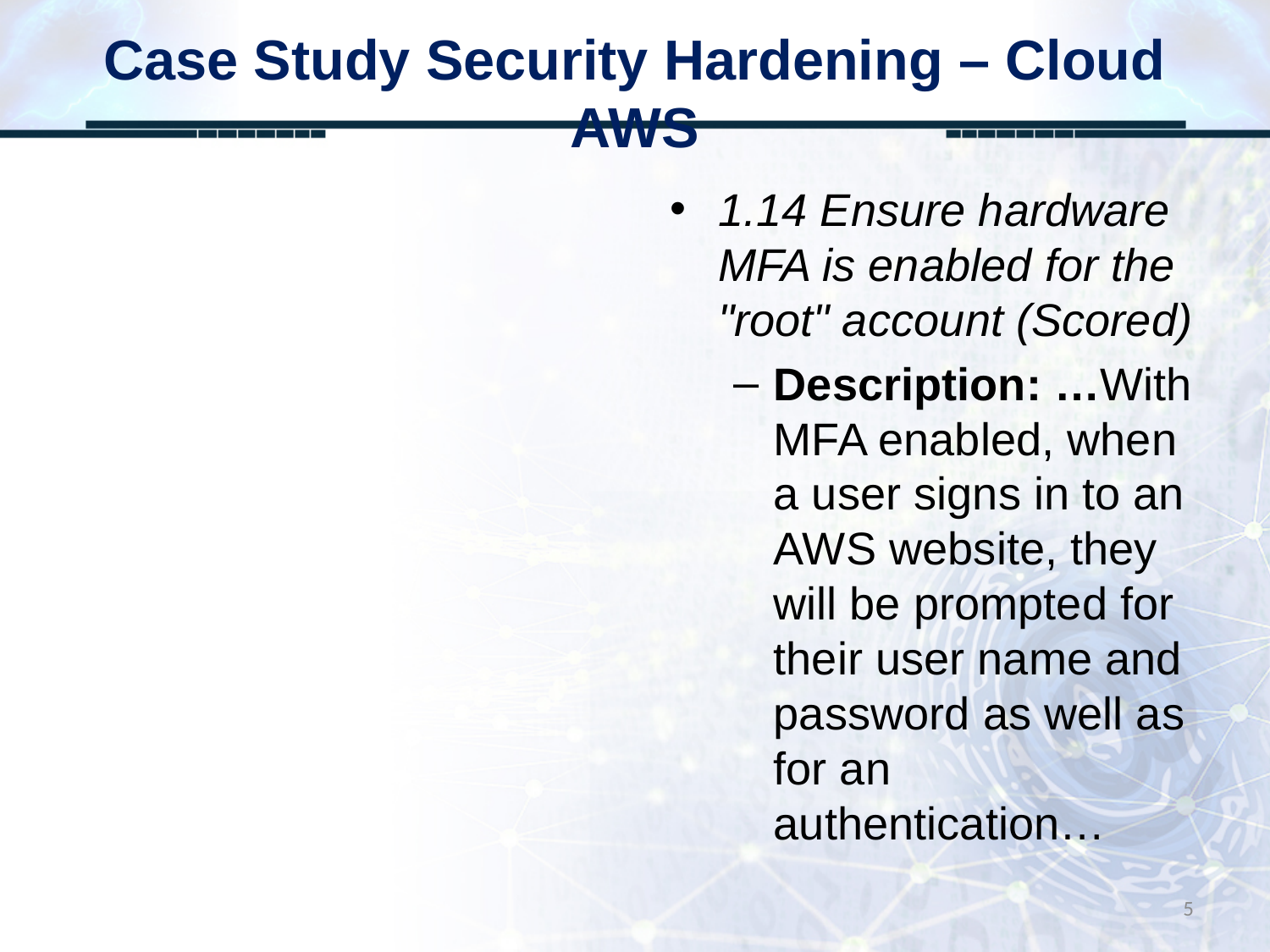

# Case Study Security Hardening – Cloud AWS
1.14 Ensure hardware MFA is enabled for the "root" account (Scored)
Description: …With MFA enabled, when a user signs in to an AWS website, they will be prompted for their user name and password as well as for an authentication…
5